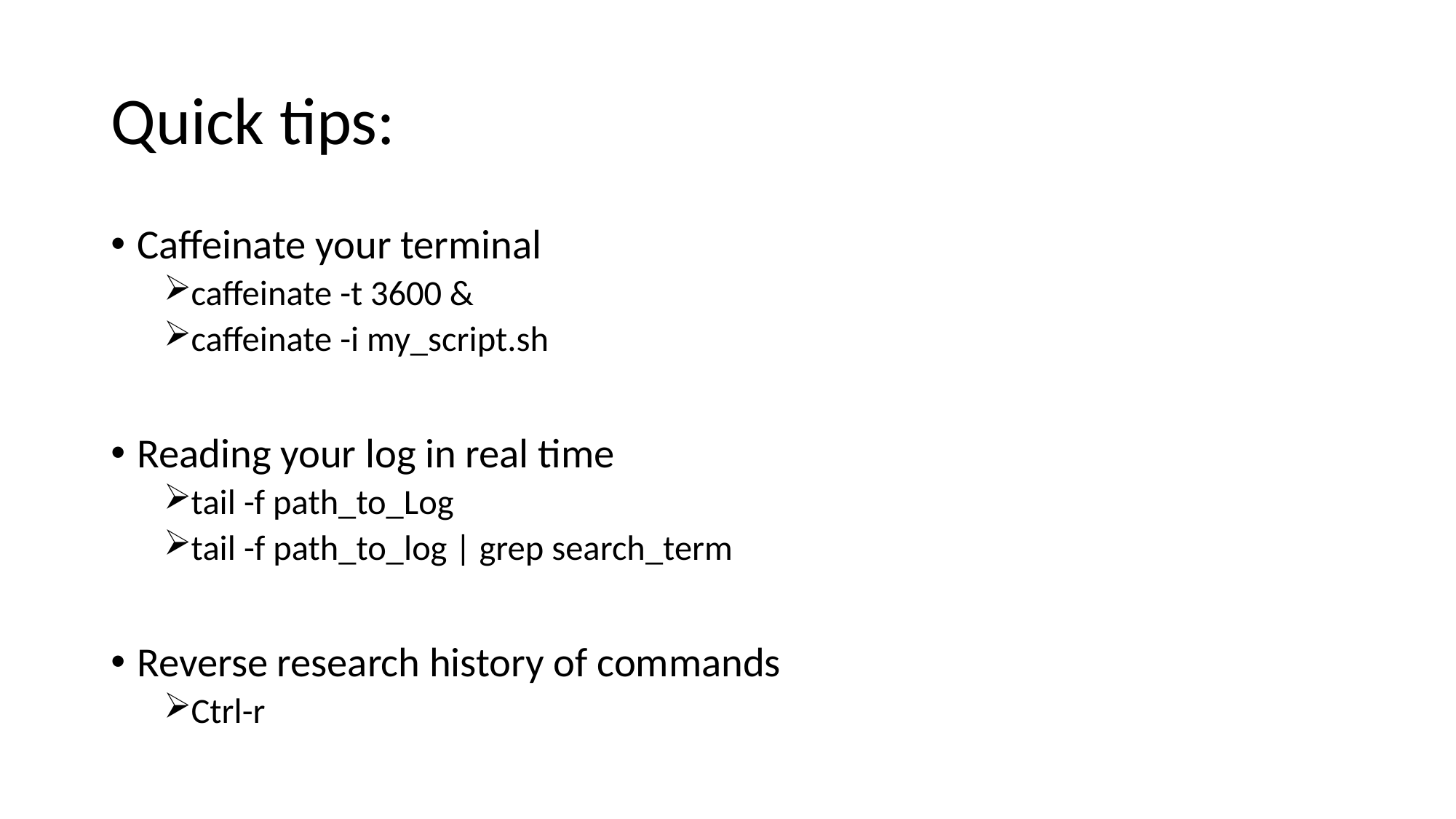

# Quick tips:
Caffeinate your terminal
caffeinate -t 3600 &
caffeinate -i my_script.sh

Reading your log in real time
tail -f path_to_Log
tail -f path_to_log | grep search_term

Reverse research history of commands
Ctrl-r